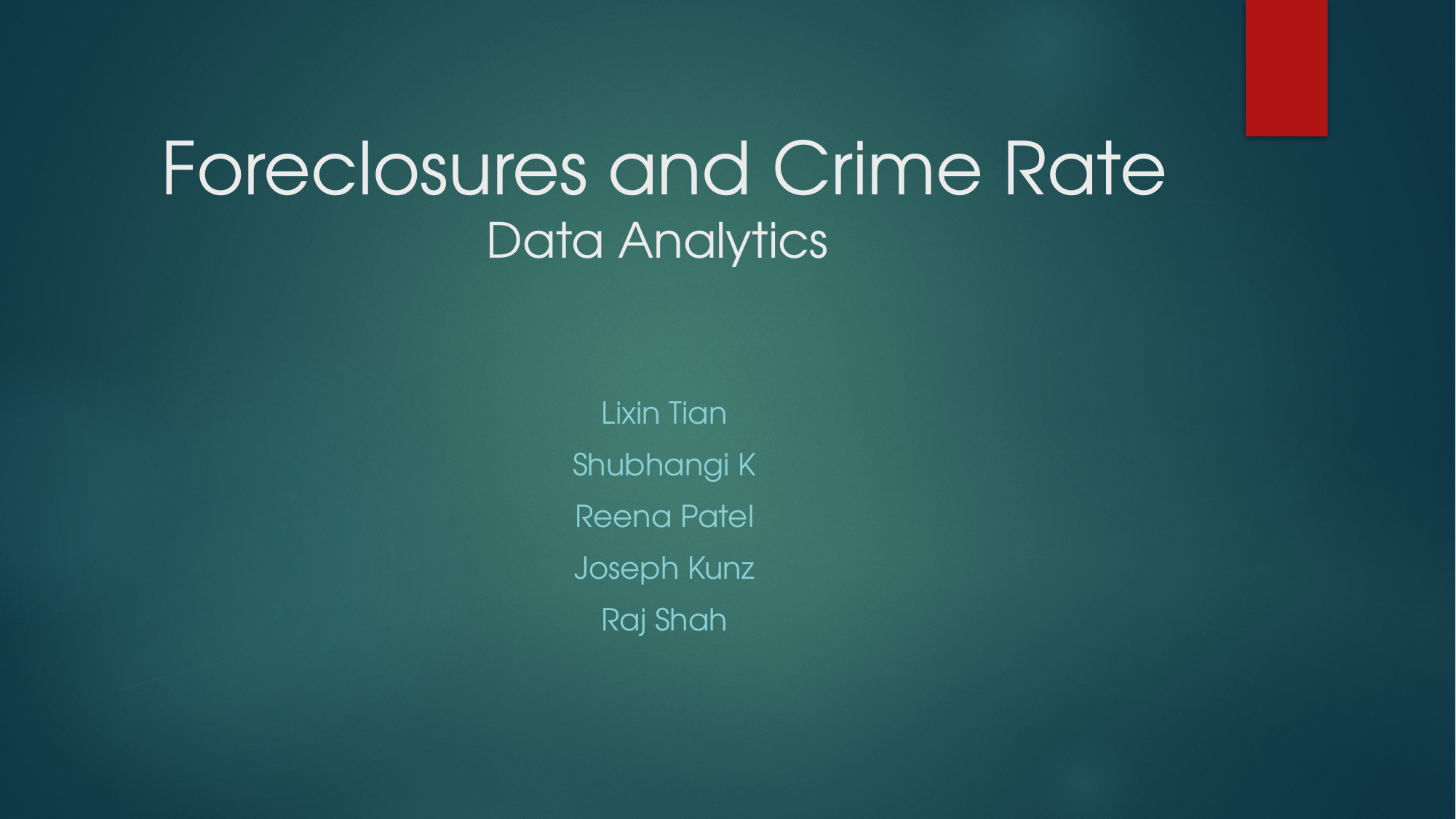

# Foreclosures and Crime Rate Data Analytics
Lixin Tian
Shubhangi K
Reena Patel
Joseph Kunz
Raj Shah